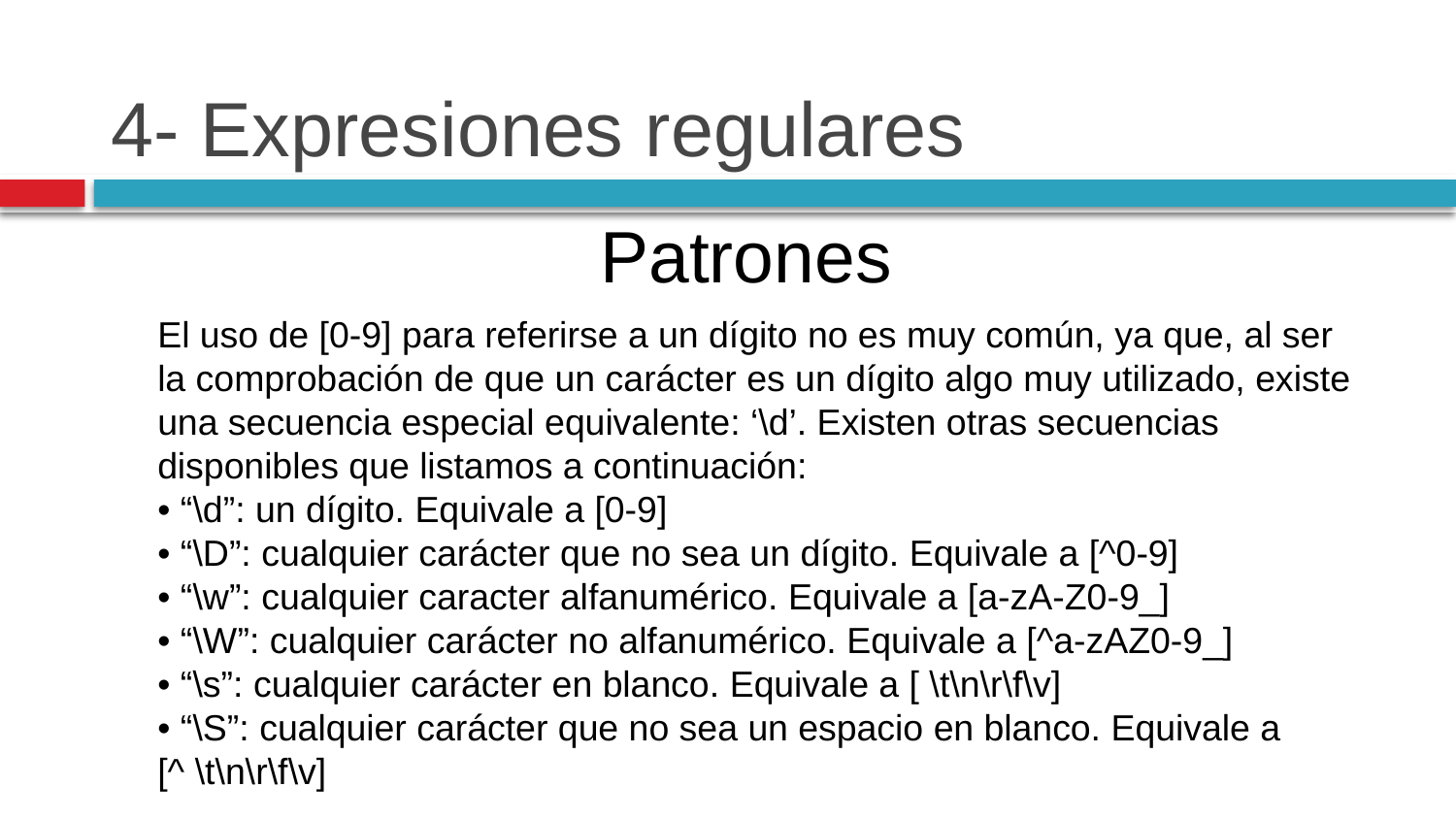

# 4- Expresiones regulares
Patrones
El uso de [0-9] para referirse a un dígito no es muy común, ya que, al ser la comprobación de que un carácter es un dígito algo muy utilizado, existe una secuencia especial equivalente: ‘\d’. Existen otras secuencias disponibles que listamos a continuación:
• “\d”: un dígito. Equivale a [0-9]
• “\D”: cualquier carácter que no sea un dígito. Equivale a [^0-9]
• “\w”: cualquier caracter alfanumérico. Equivale a [a-zA-Z0-9_]
• “\W”: cualquier carácter no alfanumérico. Equivale a [^a-zAZ0-9_]
• “\s”: cualquier carácter en blanco. Equivale a [ \t\n\r\f\v]
• “\S”: cualquier carácter que no sea un espacio en blanco. Equivale a
[^ \t\n\r\f\v]